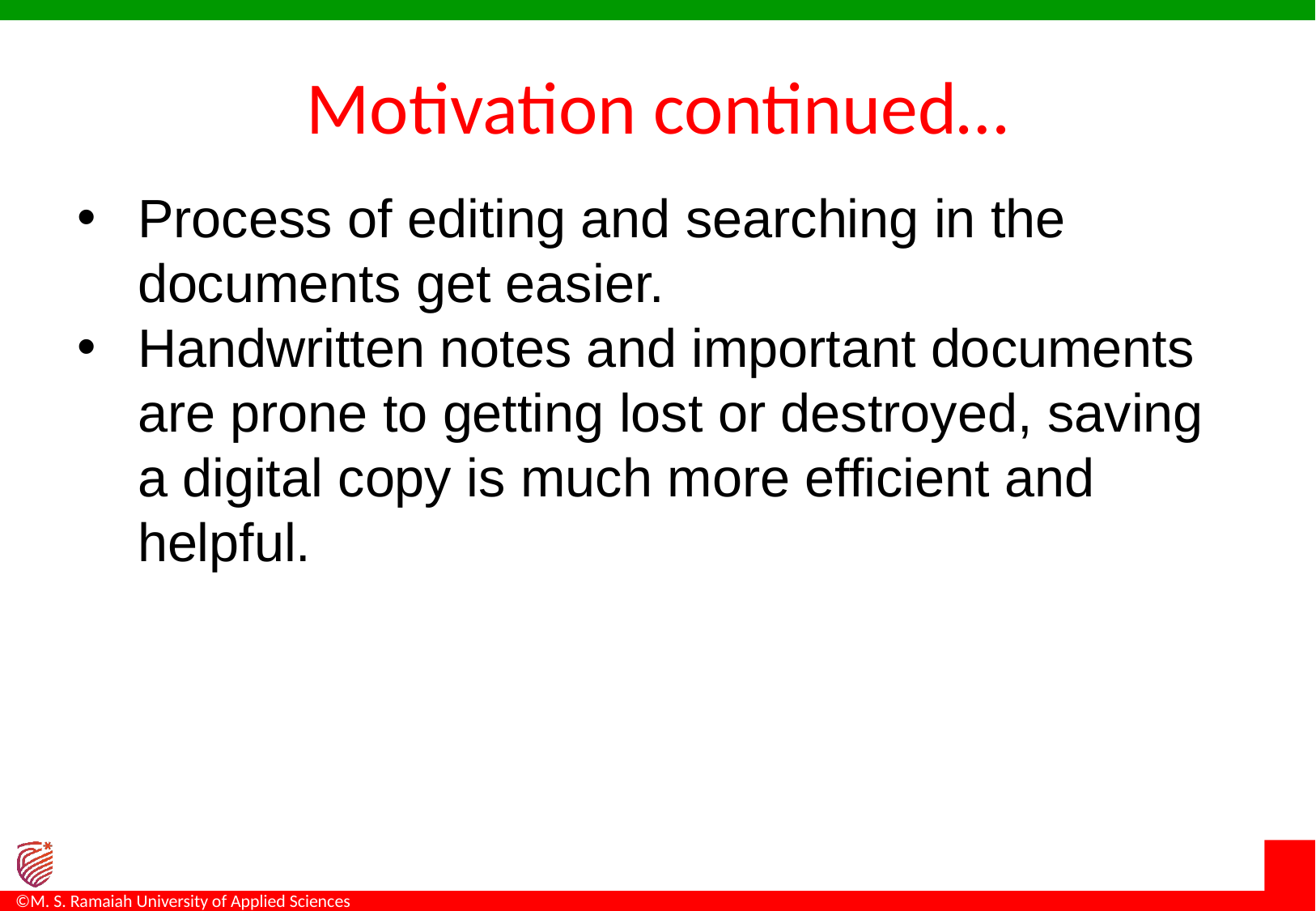

# Motivation continued…
Process of editing and searching in the documents get easier.
Handwritten notes and important documents are prone to getting lost or destroyed, saving a digital copy is much more efficient and helpful.